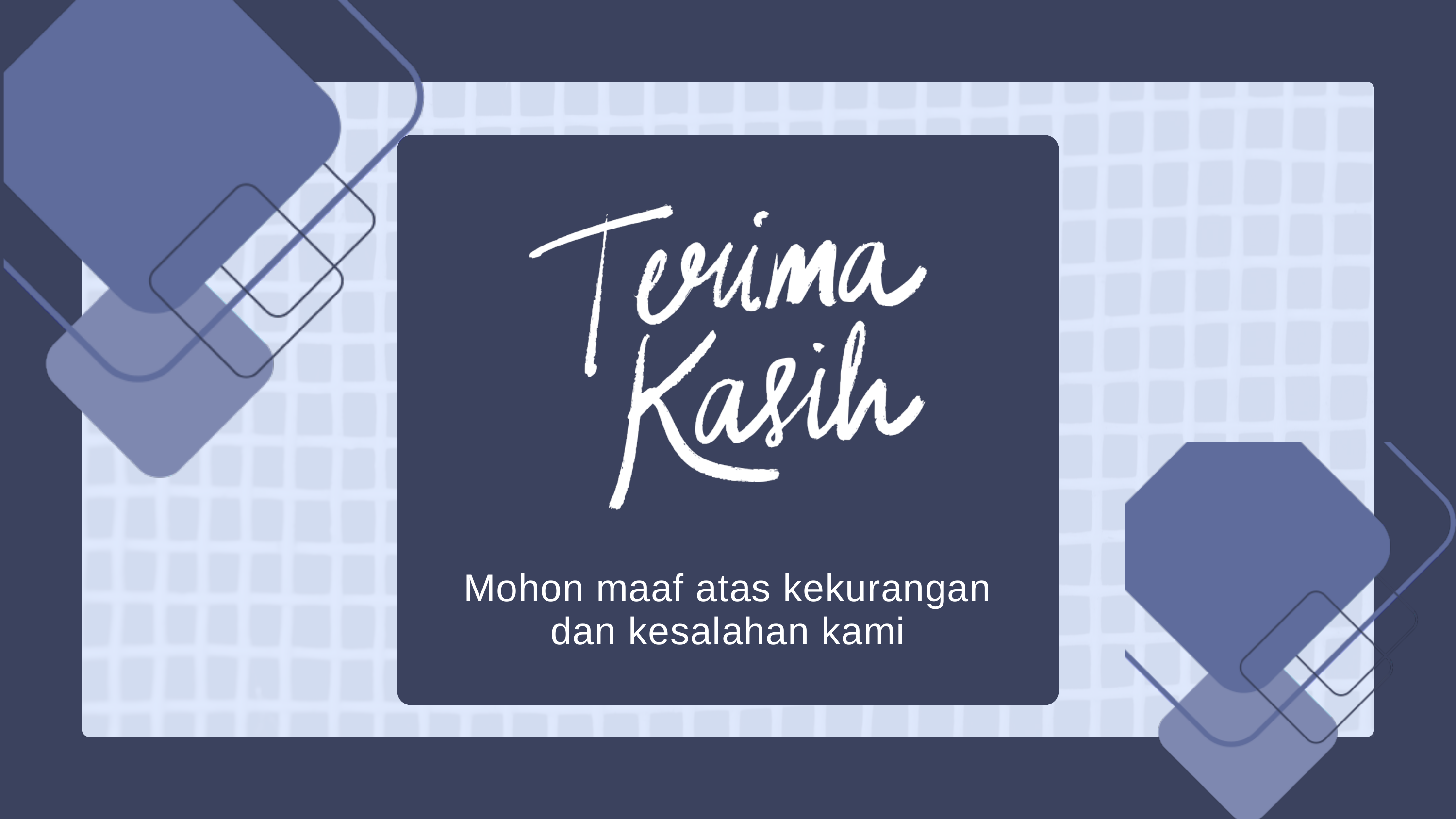

Mohon maaf atas kekurangan dan kesalahan kami